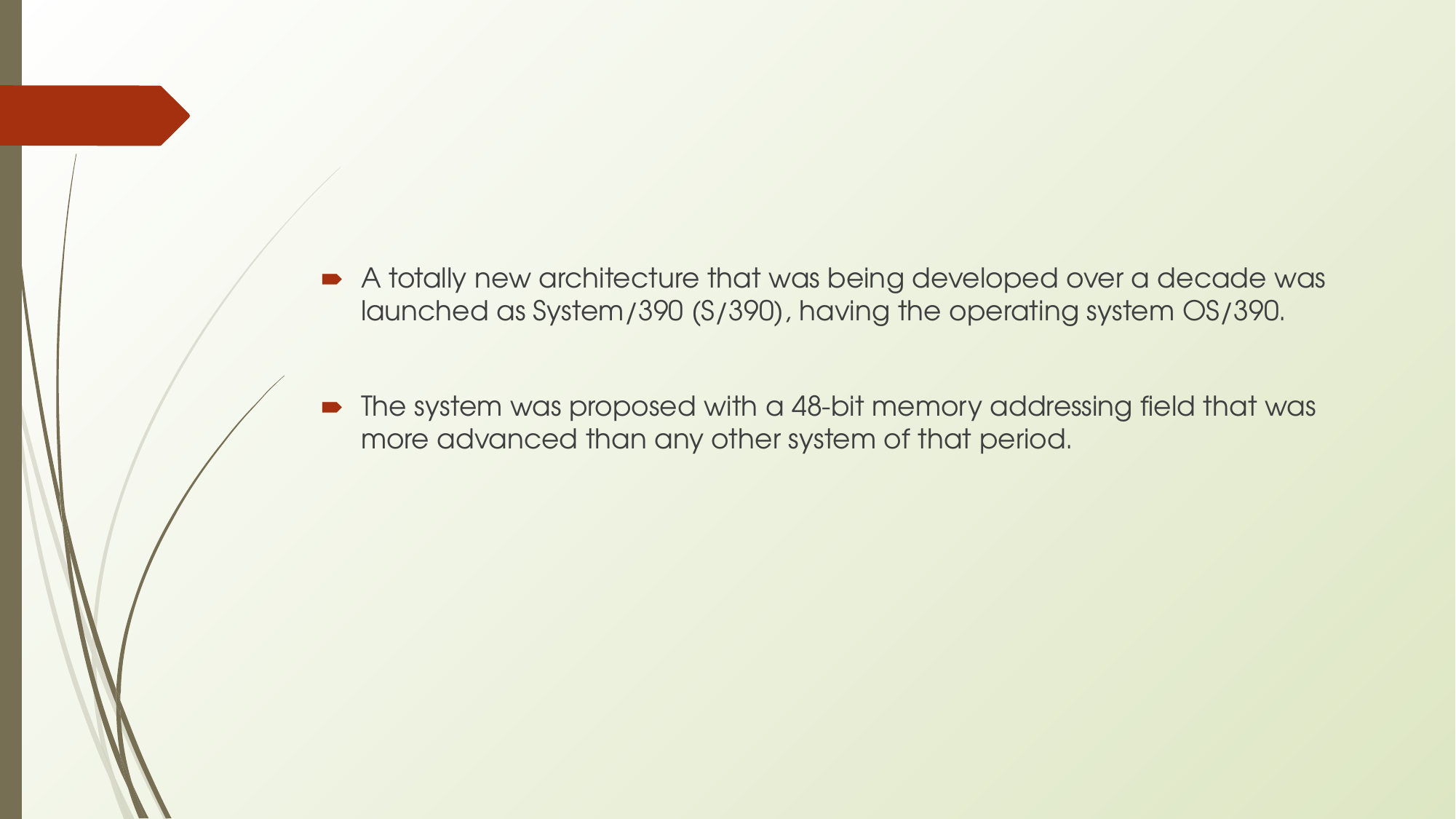

#
A totally new architecture that was being developed over a decade was launched as System/390 (S/390), having the operating system OS/390.

The system was proposed with a 48-bit memory addressing field that was more advanced than any other system of that period.